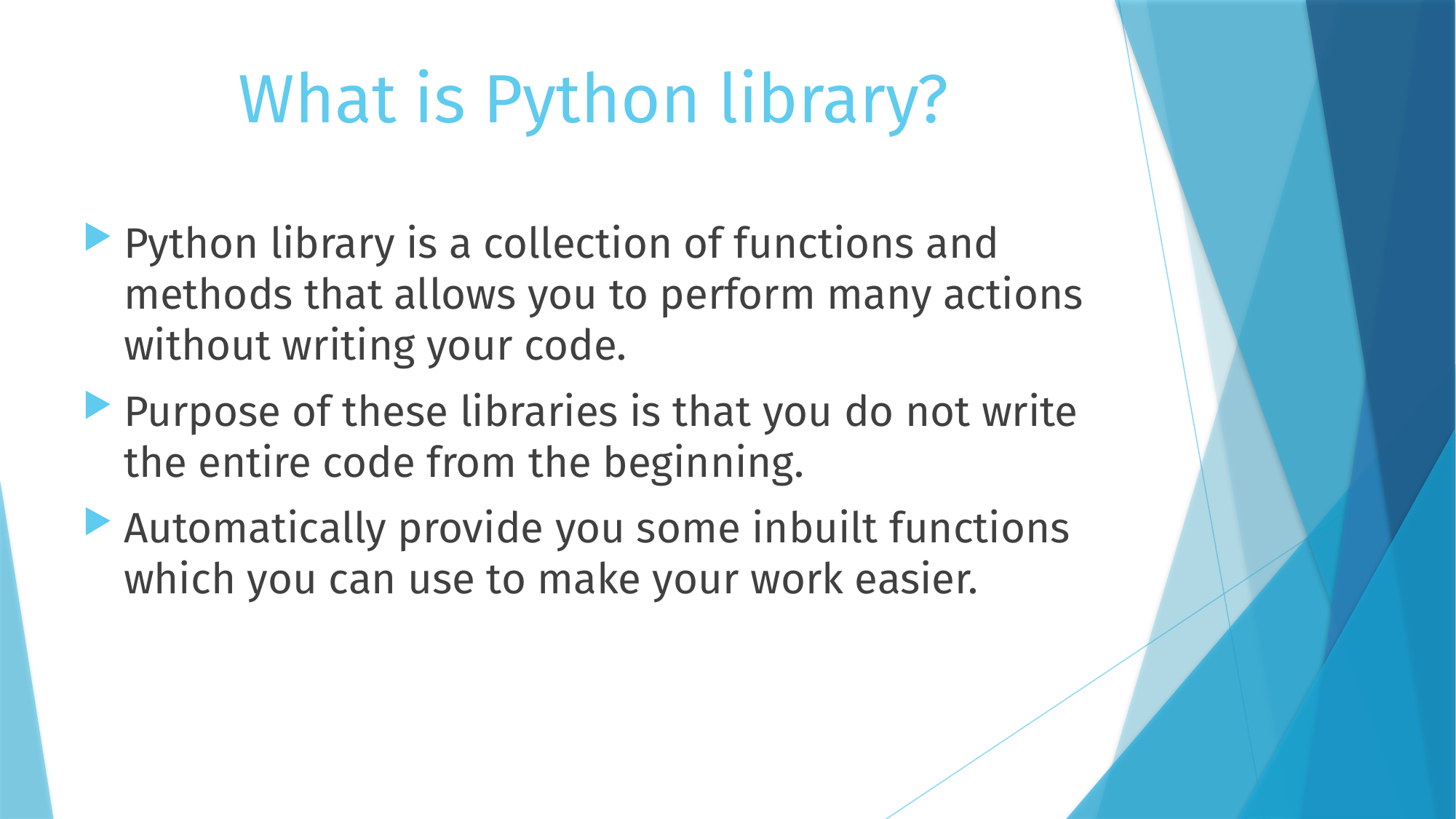

# What is Python library?
Python library is a collection of functions and methods that allows you to perform many actions without writing your code.
Purpose of these libraries is that you do not write the entire code from the beginning.
Automatically provide you some inbuilt functions which you can use to make your work easier.